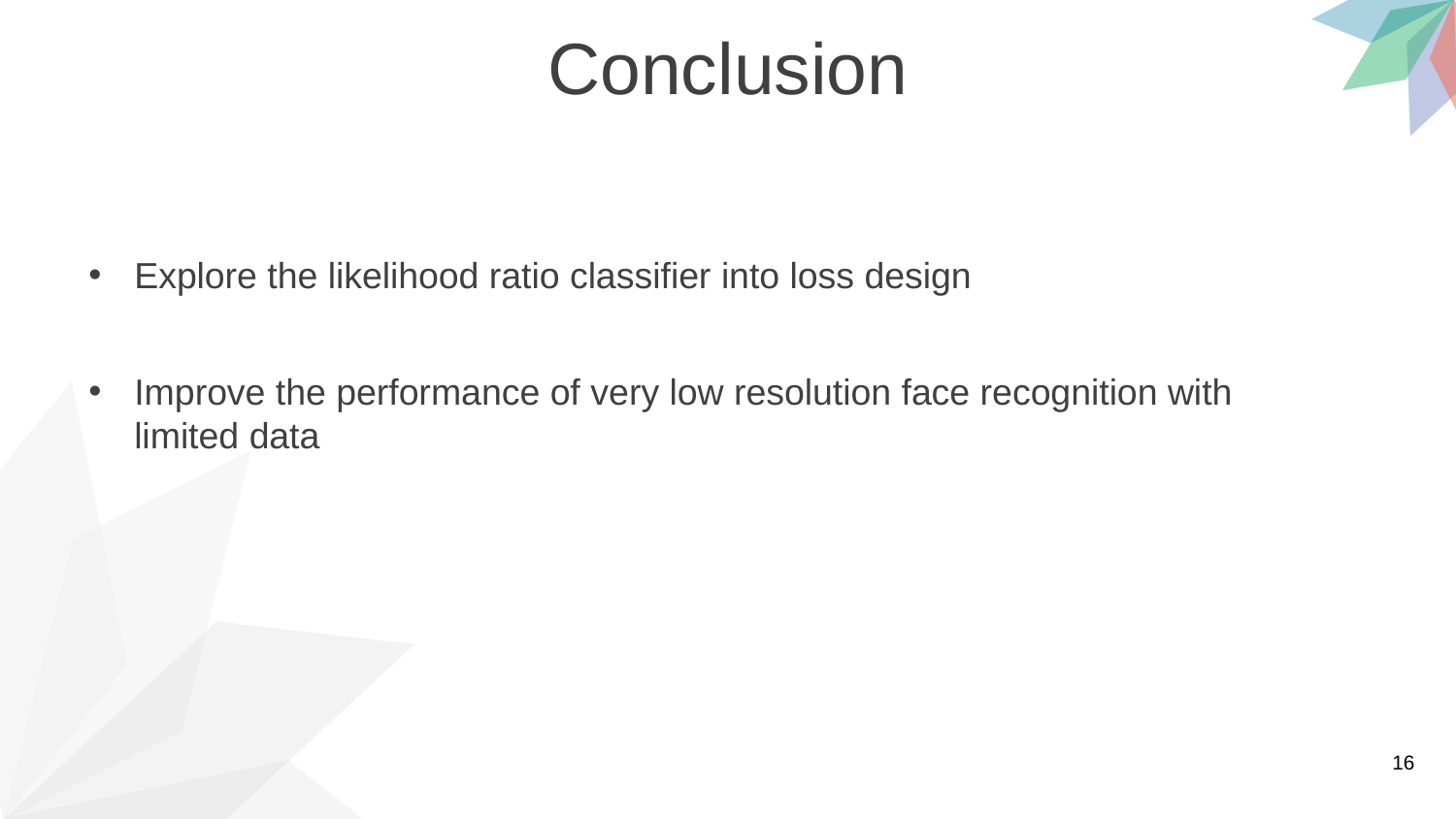

Conclusion

Explore the likelihood ratio classifier into loss design
Improve the performance of very low resolution face recognition with limited data
16